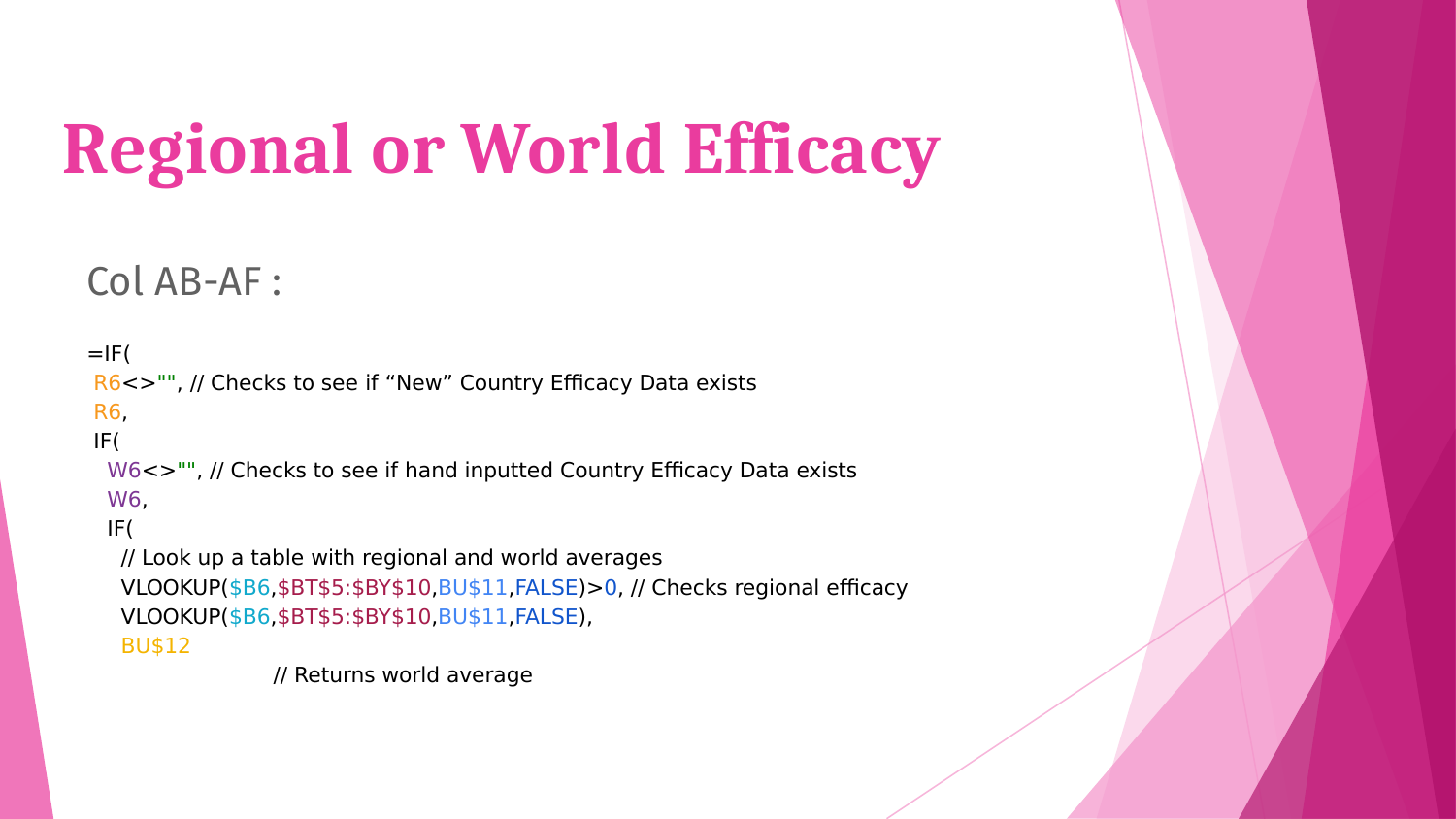

# Regional or World Efficacy
Col AB-AF :
=IF(
 R6<>"", // Checks to see if “New” Country Efficacy Data exists
 R6,
 IF(
   W6<>"", // Checks to see if hand inputted Country Efficacy Data exists
   W6,
   IF(
     // Look up a table with regional and world averages
     VLOOKUP($B6,$BT$5:$BY$10,BU$11,FALSE)>0, // Checks regional efficacy
     VLOOKUP($B6,$BT$5:$BY$10,BU$11,FALSE),
     BU$12  						// Returns world average